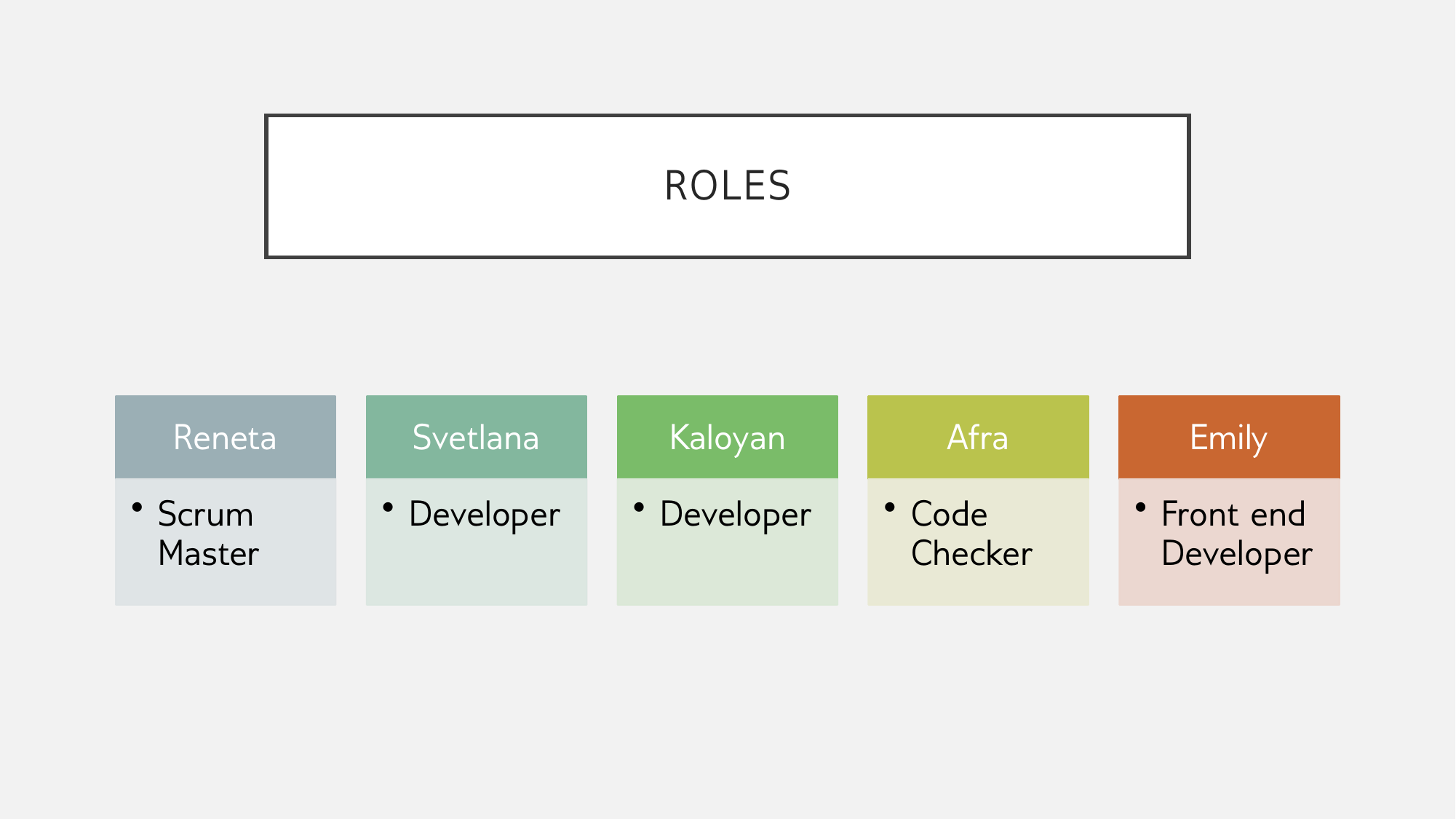

# Roles
Reneta
Scrum Master
Svetlana
Developer
Kaloyan
Developer
Afra
Code Checker
Emily
Front end Developer